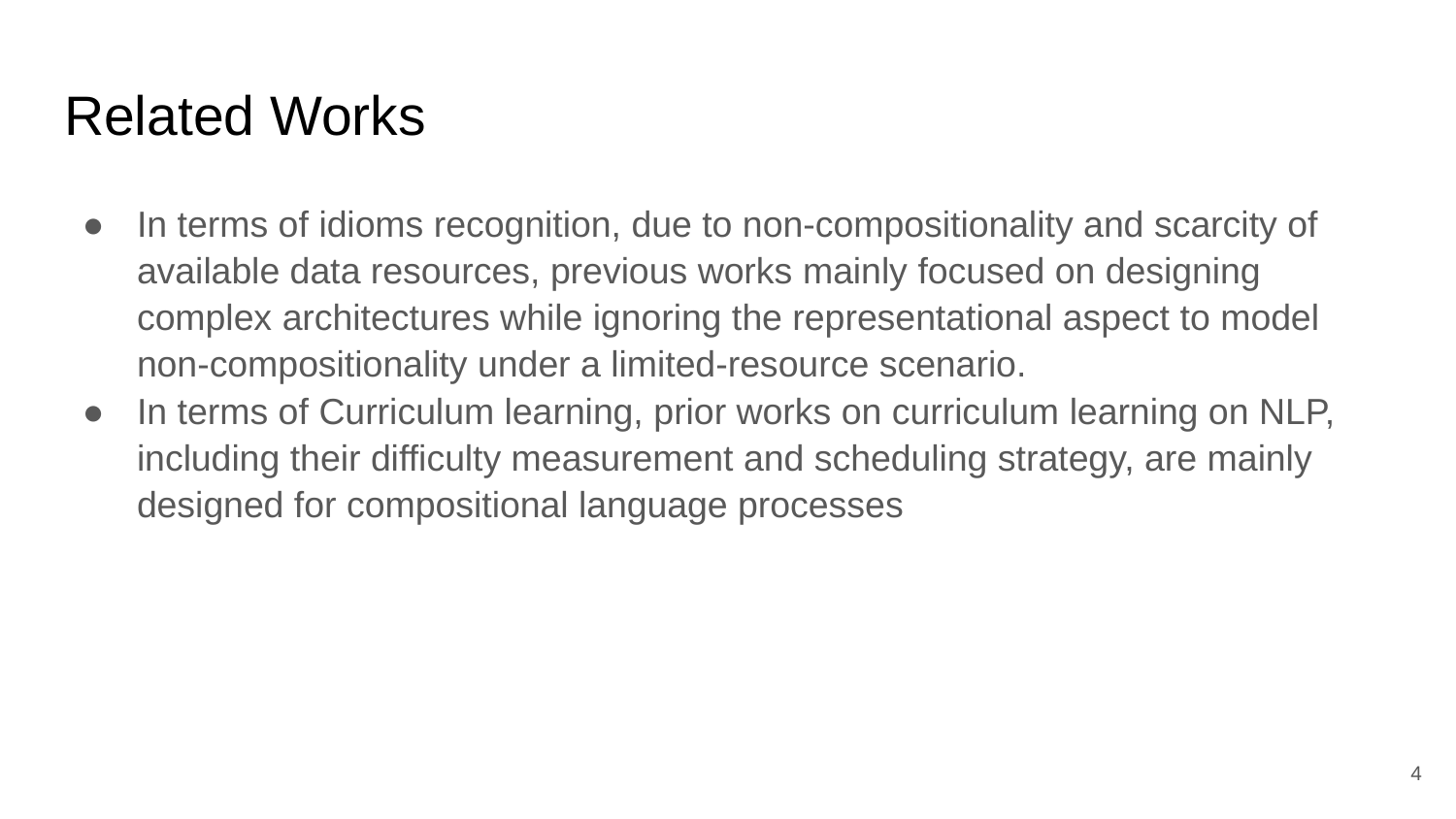

# Related Works
In terms of idioms recognition, due to non-compositionality and scarcity of available data resources, previous works mainly focused on designing complex architectures while ignoring the representational aspect to model non-compositionality under a limited-resource scenario.
In terms of Curriculum learning, prior works on curriculum learning on NLP, including their difficulty measurement and scheduling strategy, are mainly designed for compositional language processes
4